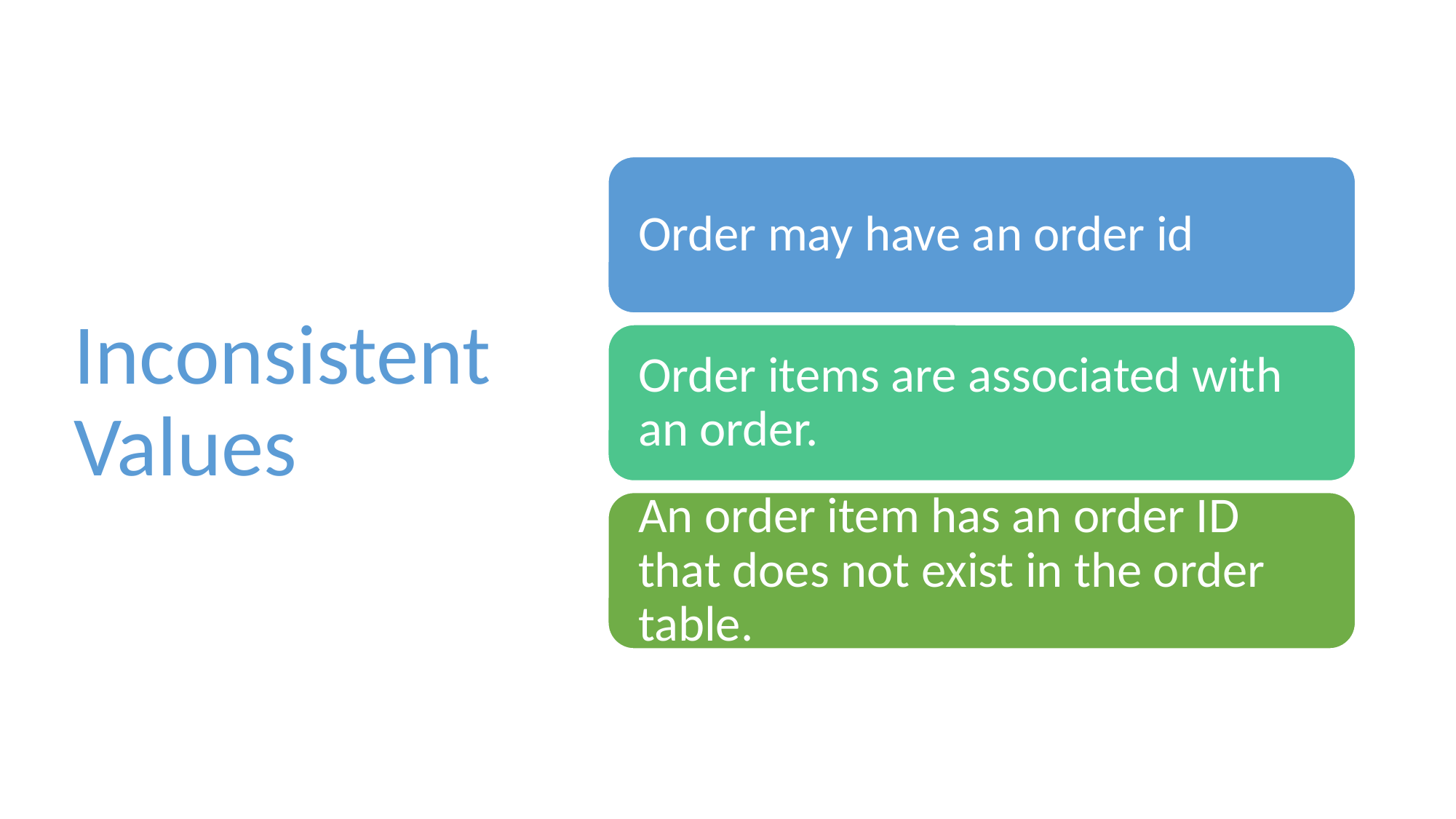

# Inconsistent Values
Order may have an order id
Order items are associated with an order.
An order item has an order ID that does not exist in the order table.